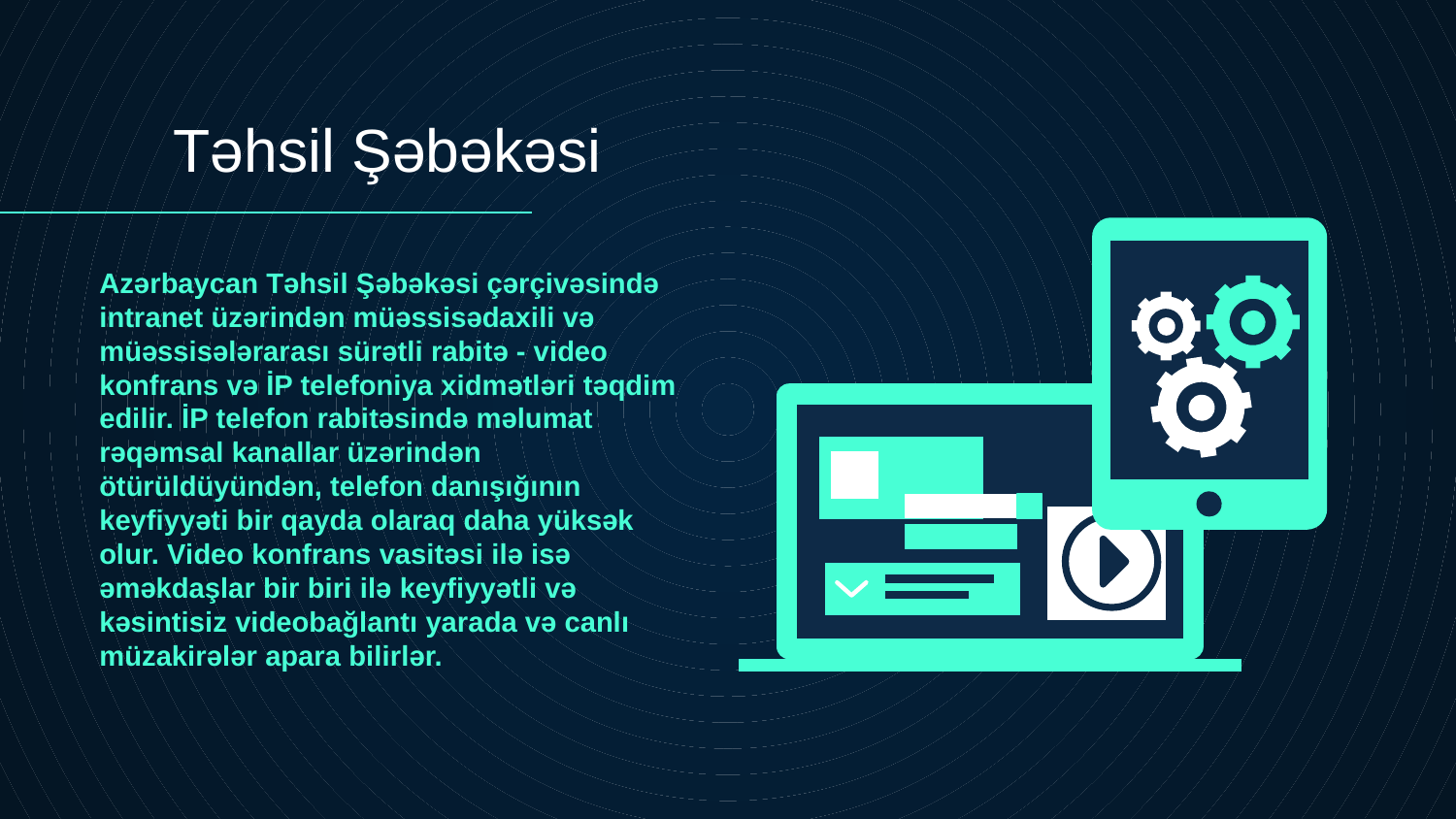

Təhsil Şəbəkəsi

Azərbaycan Təhsil Şəbəkəsi çərçivəsində intranet üzərindən müəssisədaxili və müəssisələrarası sürətli rabitə - video konfrans və İP telefoniya xidmətləri təqdim edilir. İP telefon rabitəsində məlumat rəqəmsal kanallar üzərindən ötürüldüyündən, telefon danışığının keyfiyyəti bir qayda olaraq daha yüksək olur. Video konfrans vasitəsi ilə isə əməkdaşlar bir biri ilə keyfiyyətli və kəsintisiz videobağlantı yarada və canlı müzakirələr apara bilirlər.